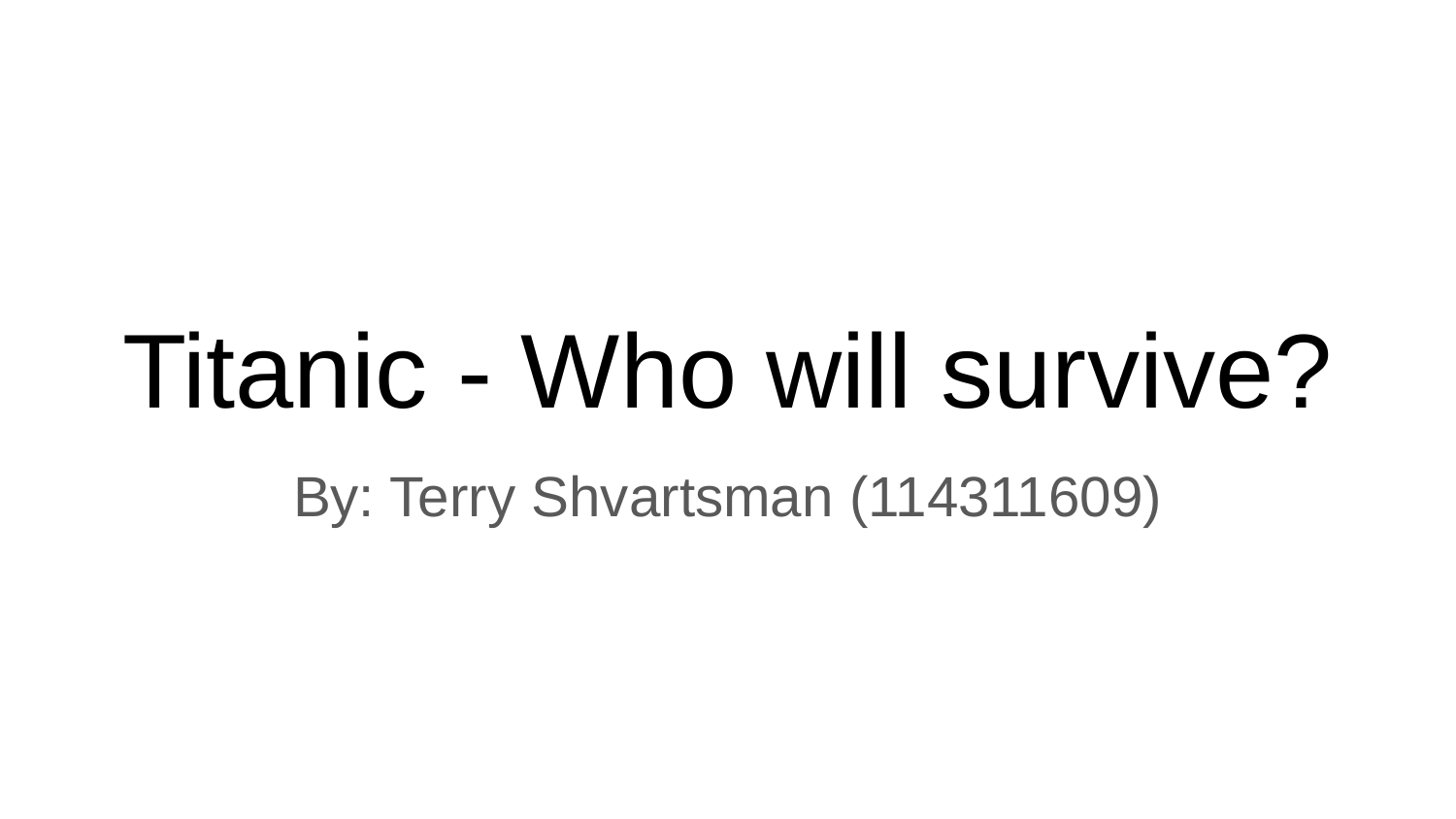

# Titanic - Who will survive?
By: Terry Shvartsman (114311609)